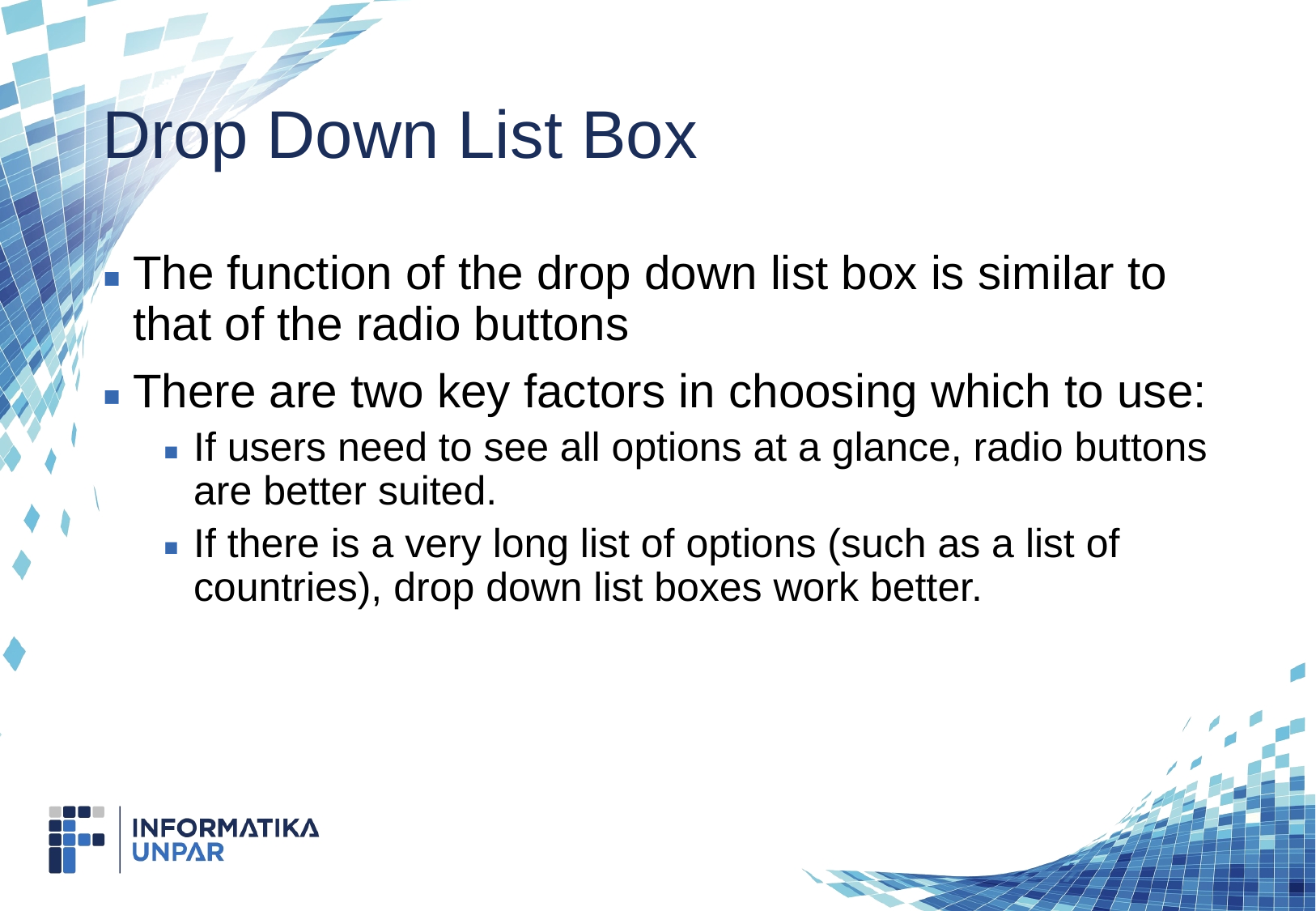

# Drop Down List Box
The function of the drop down list box is similar to that of the radio buttons
There are two key factors in choosing which to use:
If users need to see all options at a glance, radio buttons are better suited.
If there is a very long list of options (such as a list of countries), drop down list boxes work better.